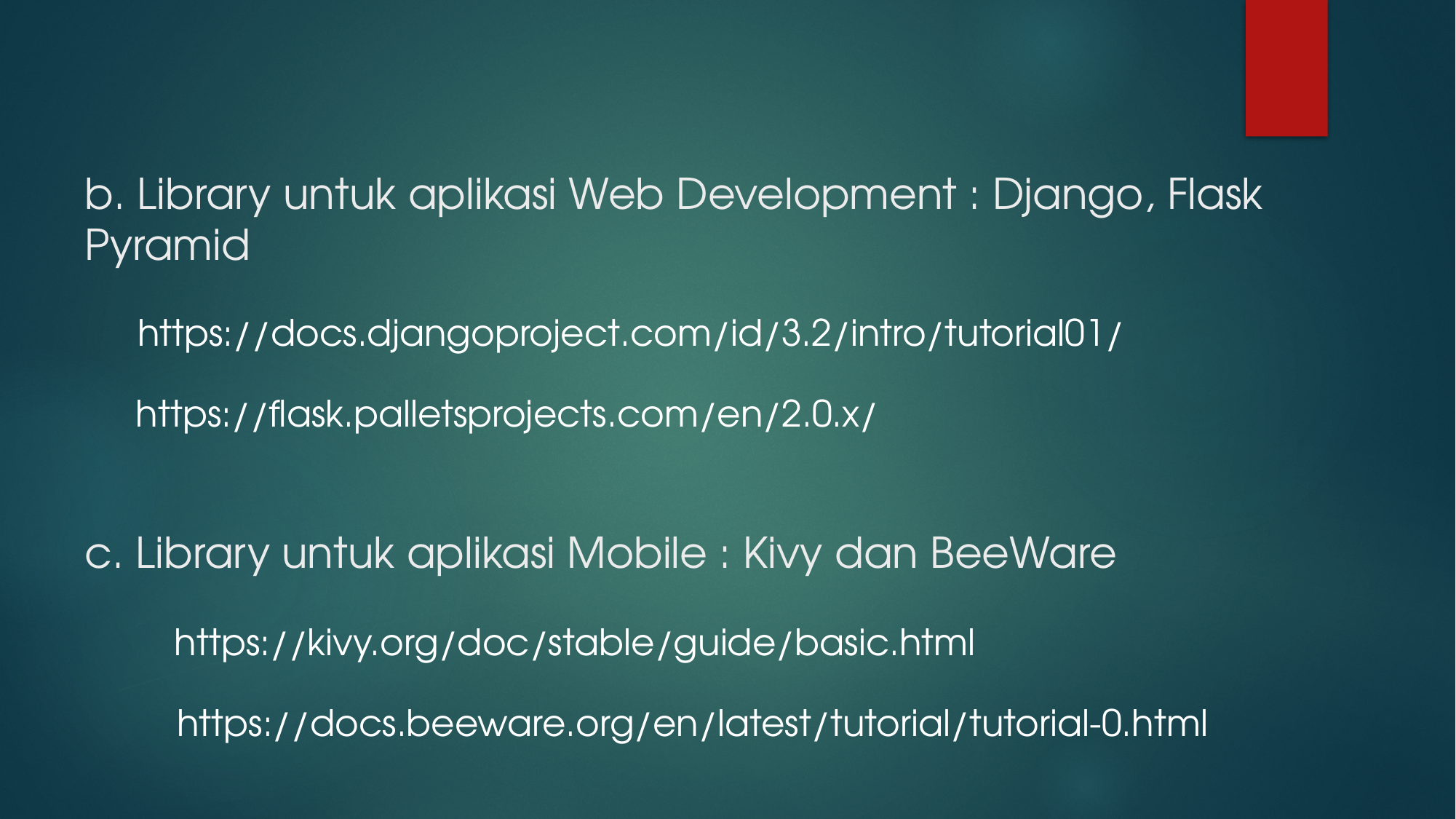

b. Library untuk aplikasi Web Development : Django, Flask Pyramid
https://docs.djangoproject.com/id/3.2/intro/tutorial01/
https://flask.palletsprojects.com/en/2.0.x/
c. Library untuk aplikasi Mobile : Kivy dan BeeWare
https://kivy.org/doc/stable/guide/basic.html
https://docs.beeware.org/en/latest/tutorial/tutorial-0.html